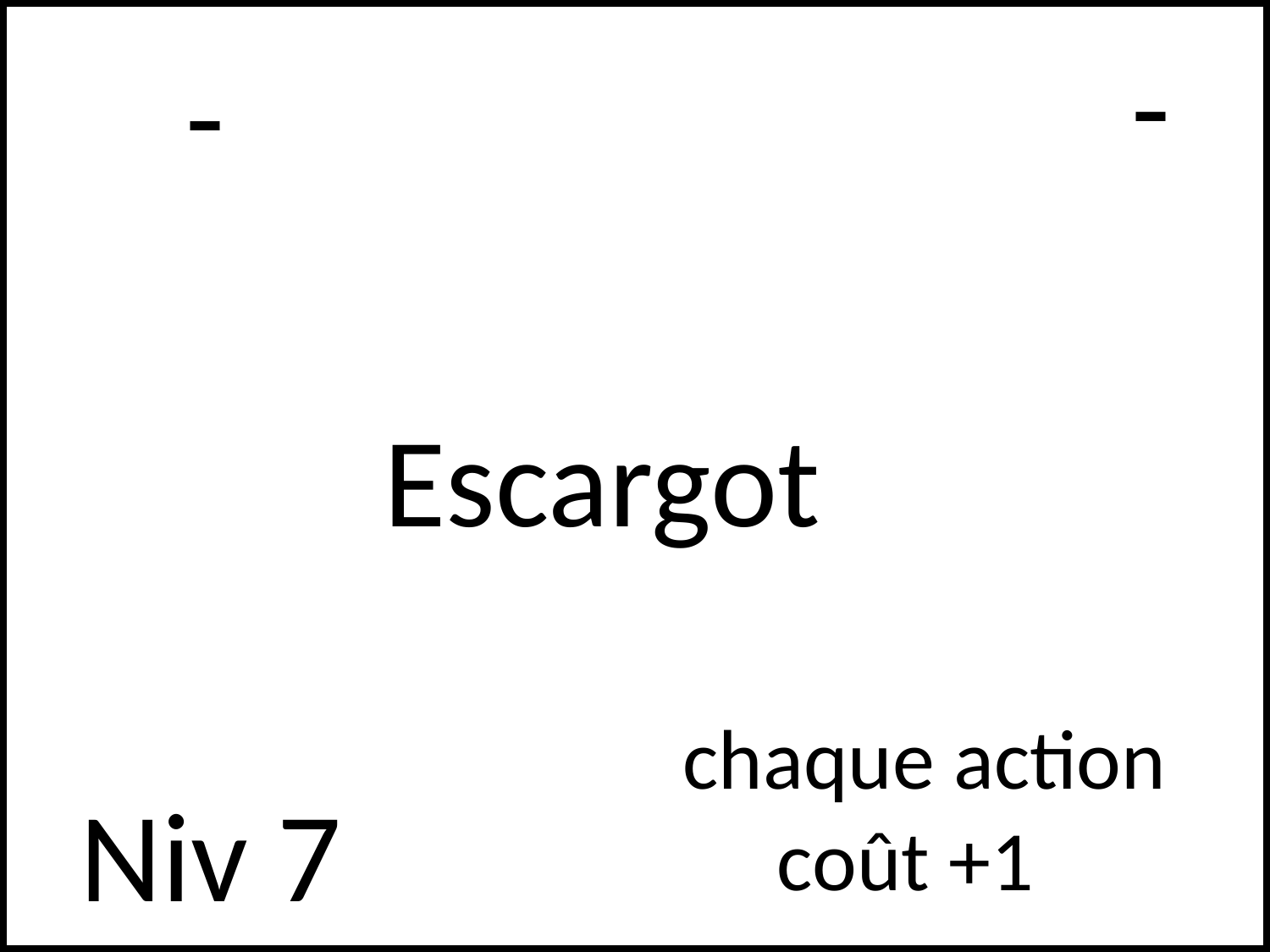

# -
-
Escargot
 chaque action coût +1
Niv 7